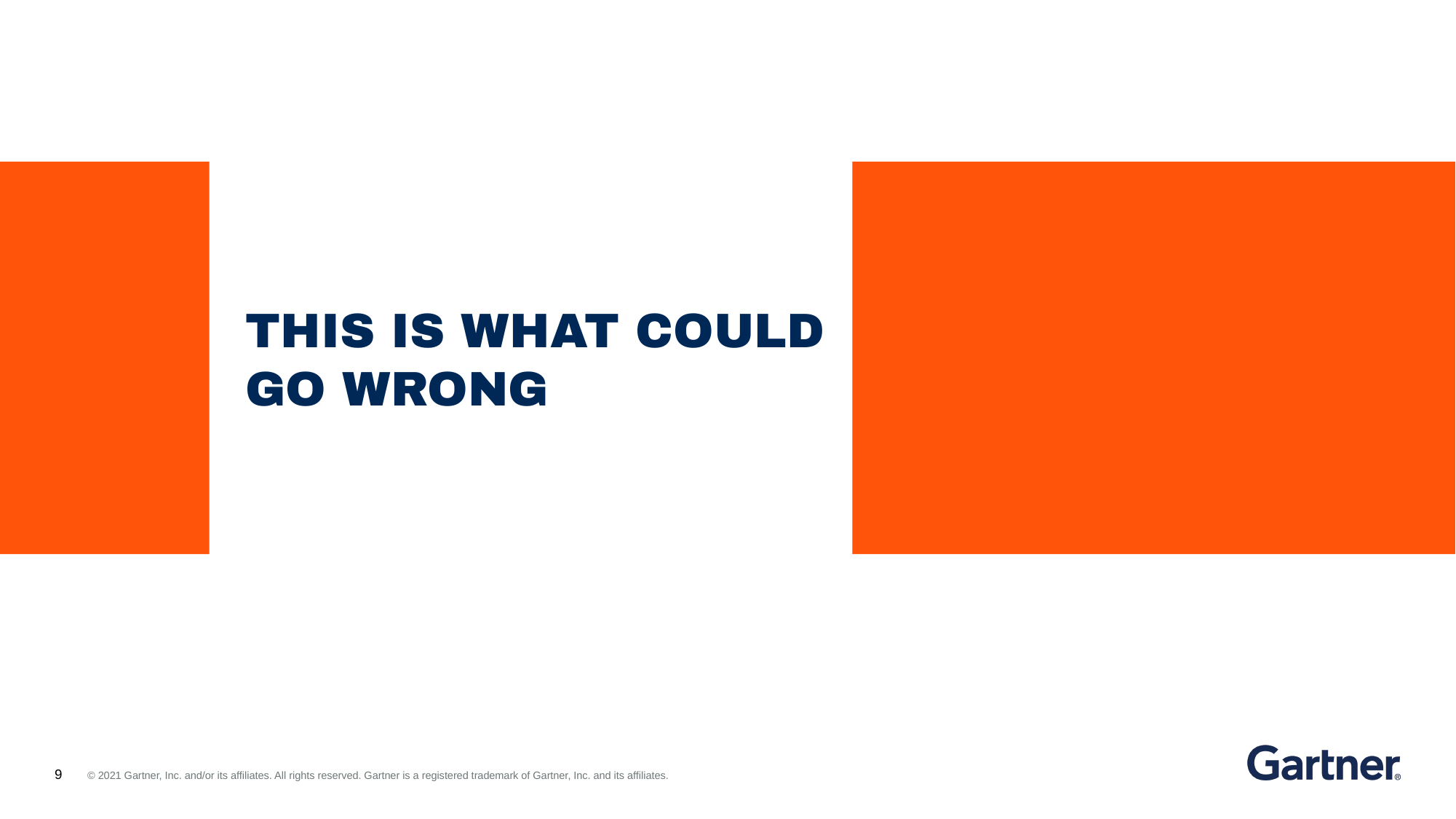

# THIS IS WHAT COULD GO WRONG